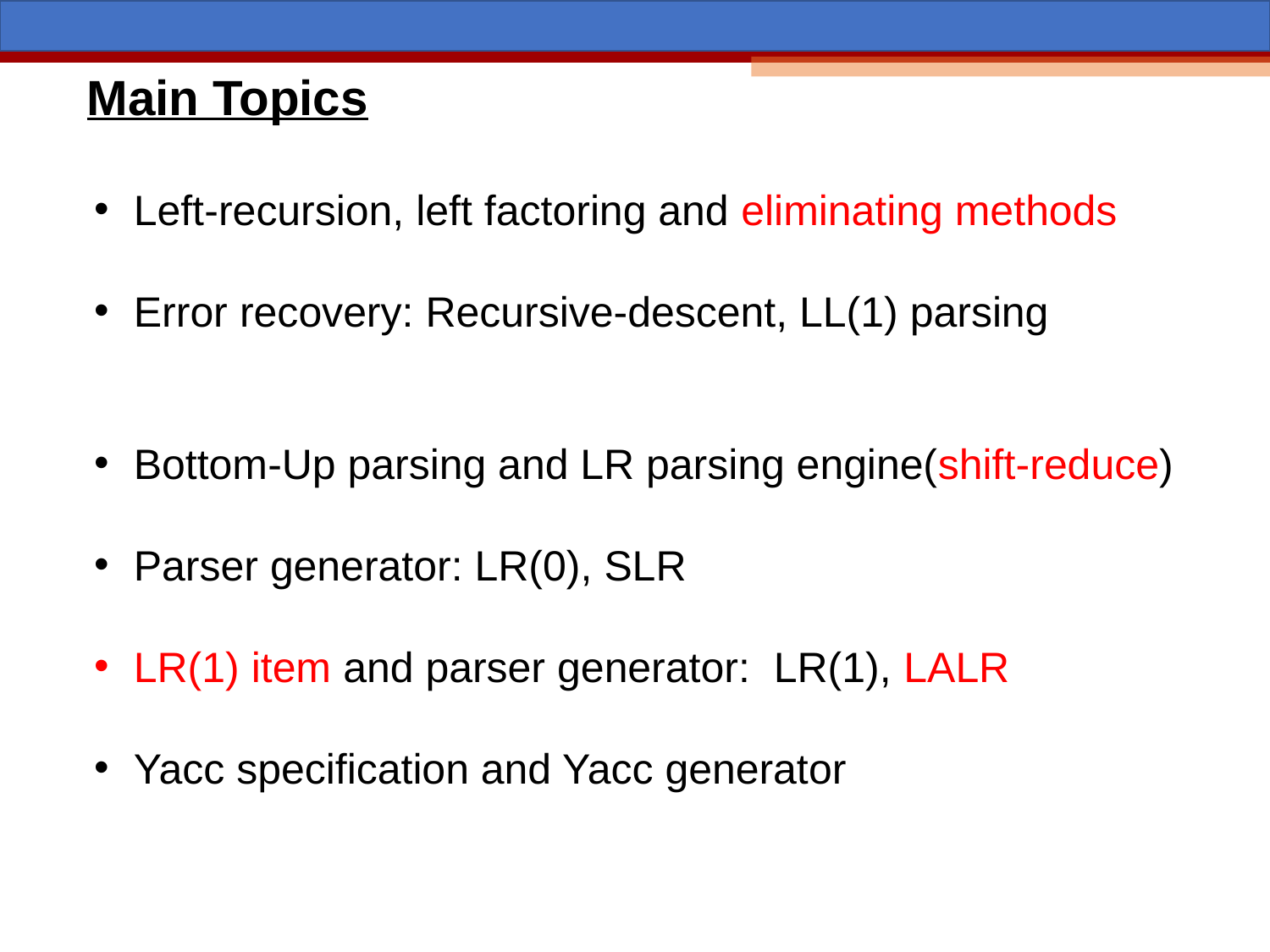

Main Topics
Left-recursion, left factoring and eliminating methods

Error recovery: Recursive-descent, LL(1) parsing

Bottom-Up parsing and LR parsing engine(shift-reduce)

Parser generator: LR(0), SLR

LR(1) item and parser generator:  LR(1), LALR

Yacc specification and Yacc generator